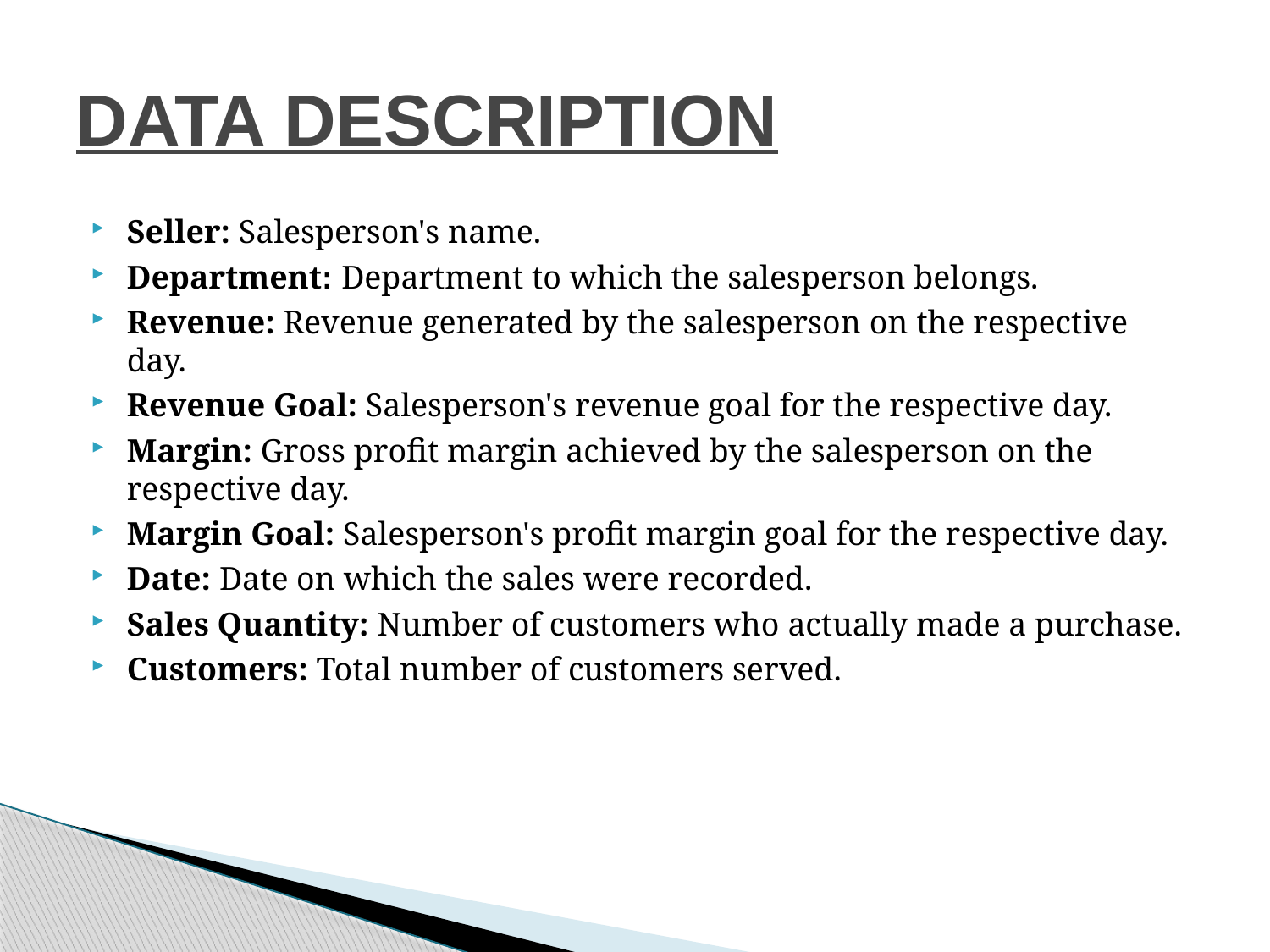

# DATA DESCRIPTION
Seller: Salesperson's name.
Department: Department to which the salesperson belongs.
Revenue: Revenue generated by the salesperson on the respective day.
Revenue Goal: Salesperson's revenue goal for the respective day.
Margin: Gross profit margin achieved by the salesperson on the respective day.
Margin Goal: Salesperson's profit margin goal for the respective day.
Date: Date on which the sales were recorded.
Sales Quantity: Number of customers who actually made a purchase.
Customers: Total number of customers served.